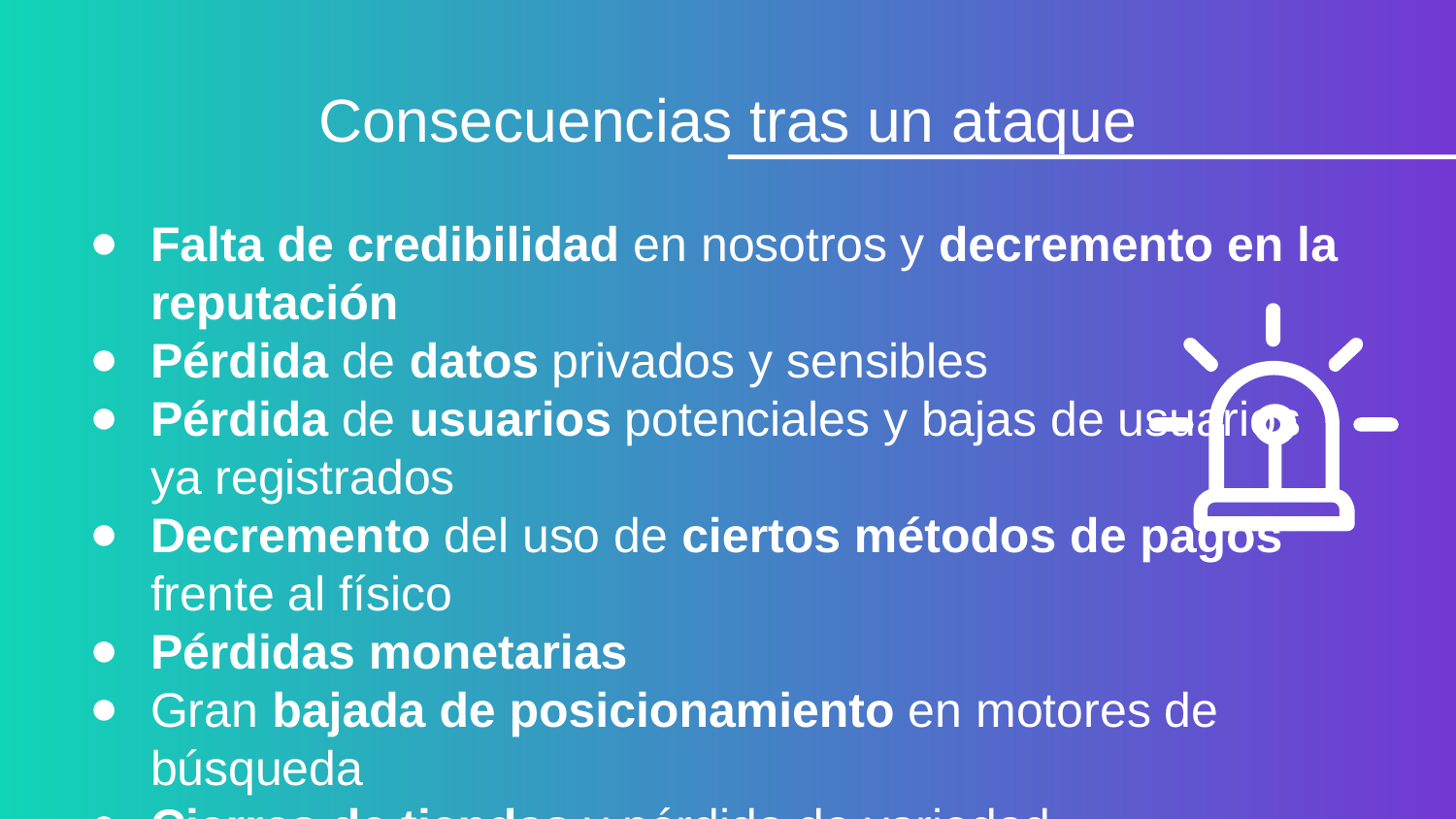

# Consecuencias tras un ataque
Falta de credibilidad en nosotros y decremento en la reputación
Pérdida de datos privados y sensibles
Pérdida de usuarios potenciales y bajas de usuarios ya registrados
Decremento del uso de ciertos métodos de pagos frente al físico
Pérdidas monetarias
Gran bajada de posicionamiento en motores de búsqueda
Cierres de tiendas y pérdida de variedad
Y muchas más...